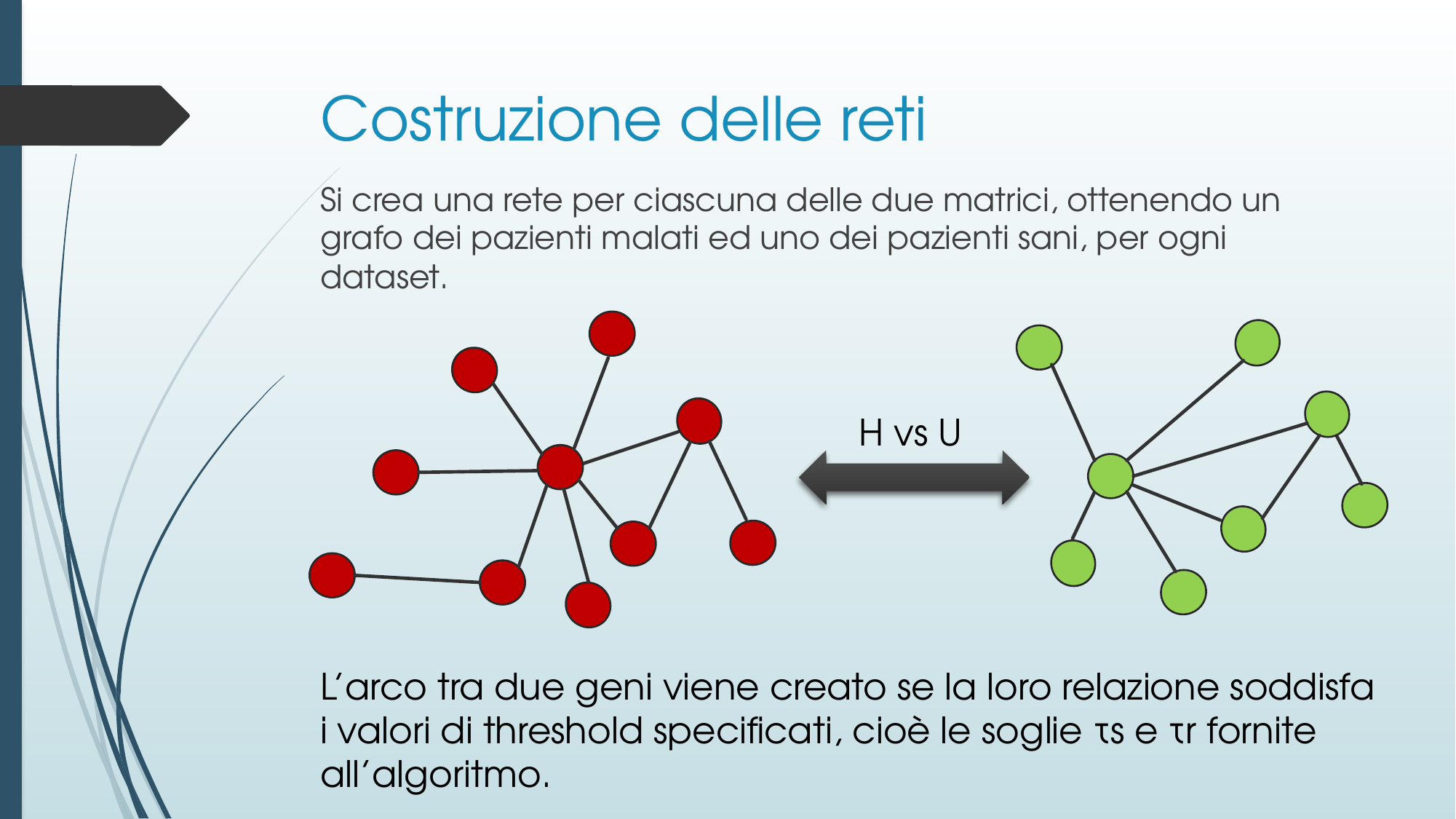

# Costruzione delle reti
Si crea una rete per ciascuna delle due matrici, ottenendo un grafo dei pazienti malati ed uno dei pazienti sani, per ogni dataset.

H vs U

L’arco tra due geni viene creato se la loro relazione soddisfa i valori di threshold specificati, cioè le soglie τs e τr fornite all’algoritmo.